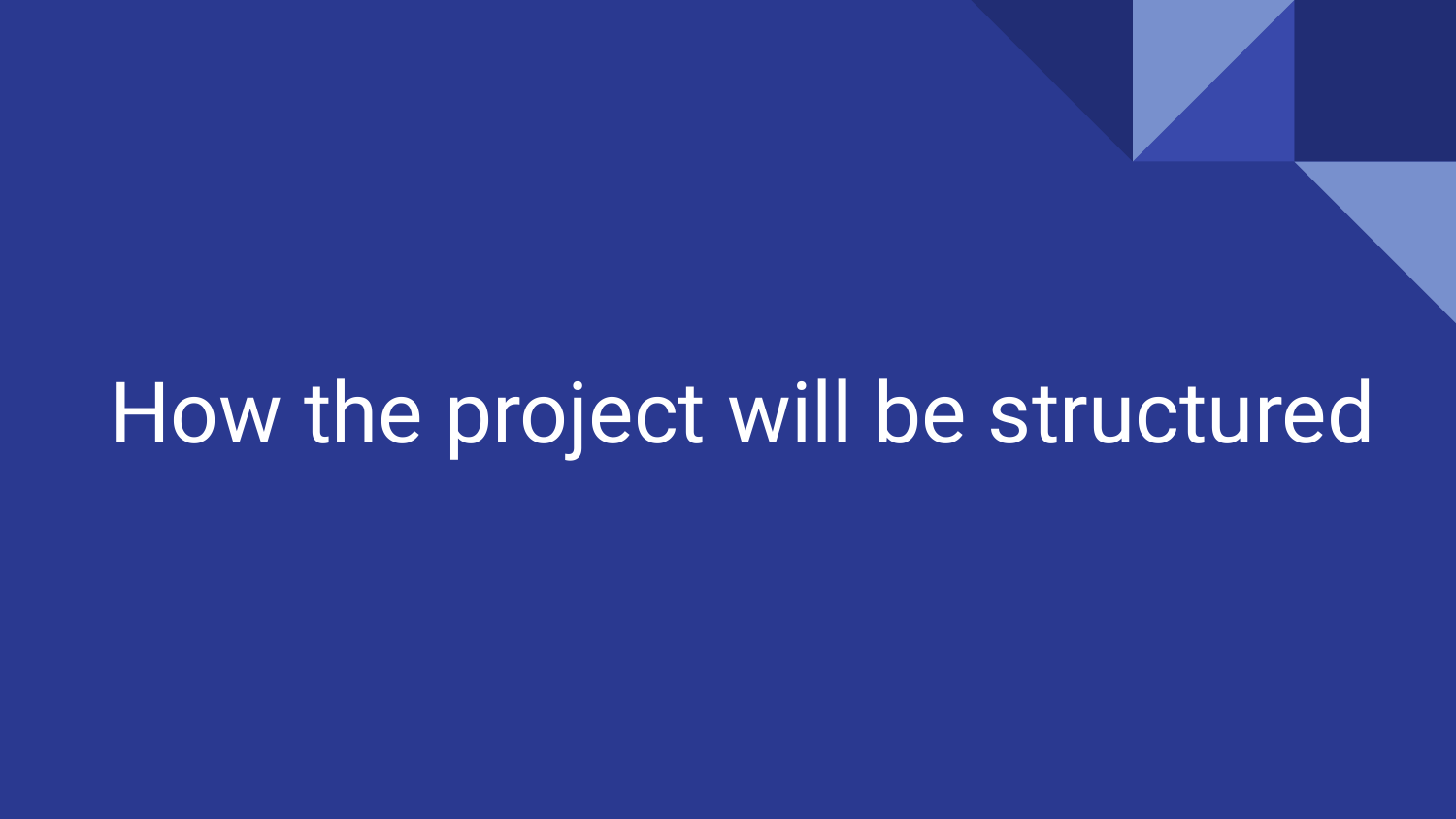

# How the project will be structured